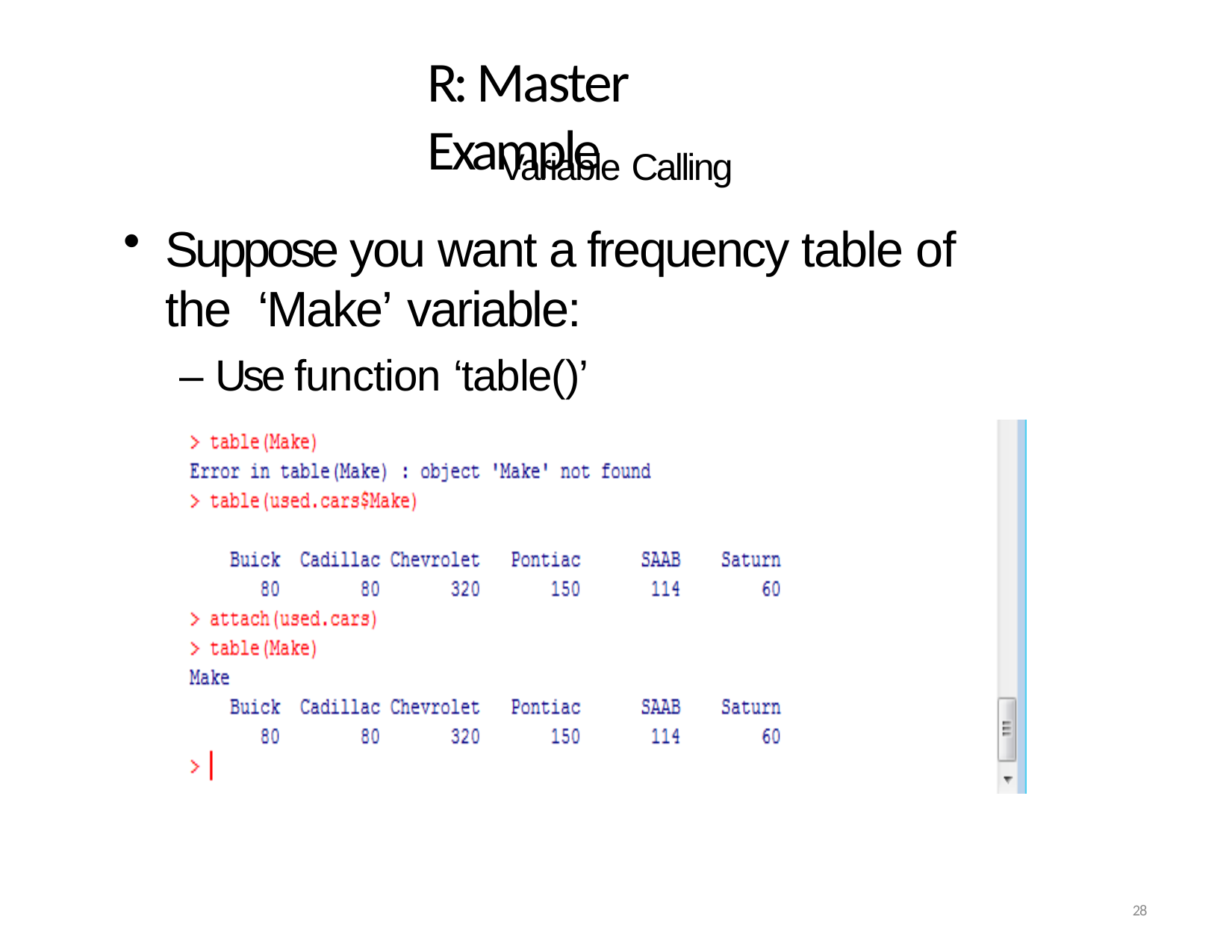

# R: Master Example
Variable Calling
Suppose you want a frequency table of the  ‘Make’ variable:
– Use function ‘table()’

28